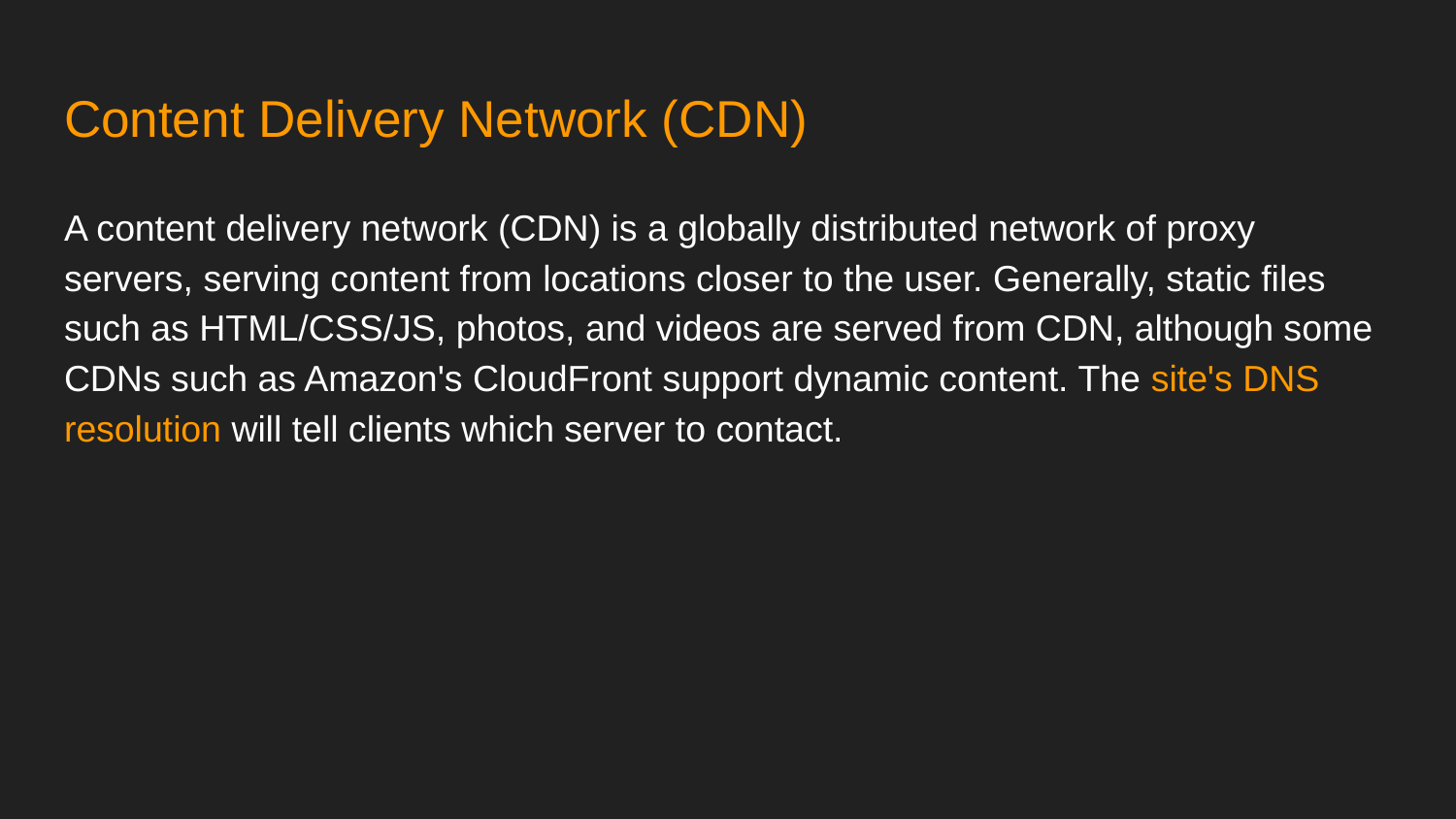

# Content Delivery Network (CDN)
A content delivery network (CDN) is a globally distributed network of proxy servers, serving content from locations closer to the user. Generally, static files such as HTML/CSS/JS, photos, and videos are served from CDN, although some CDNs such as Amazon's CloudFront support dynamic content. The site's DNS resolution will tell clients which server to contact.